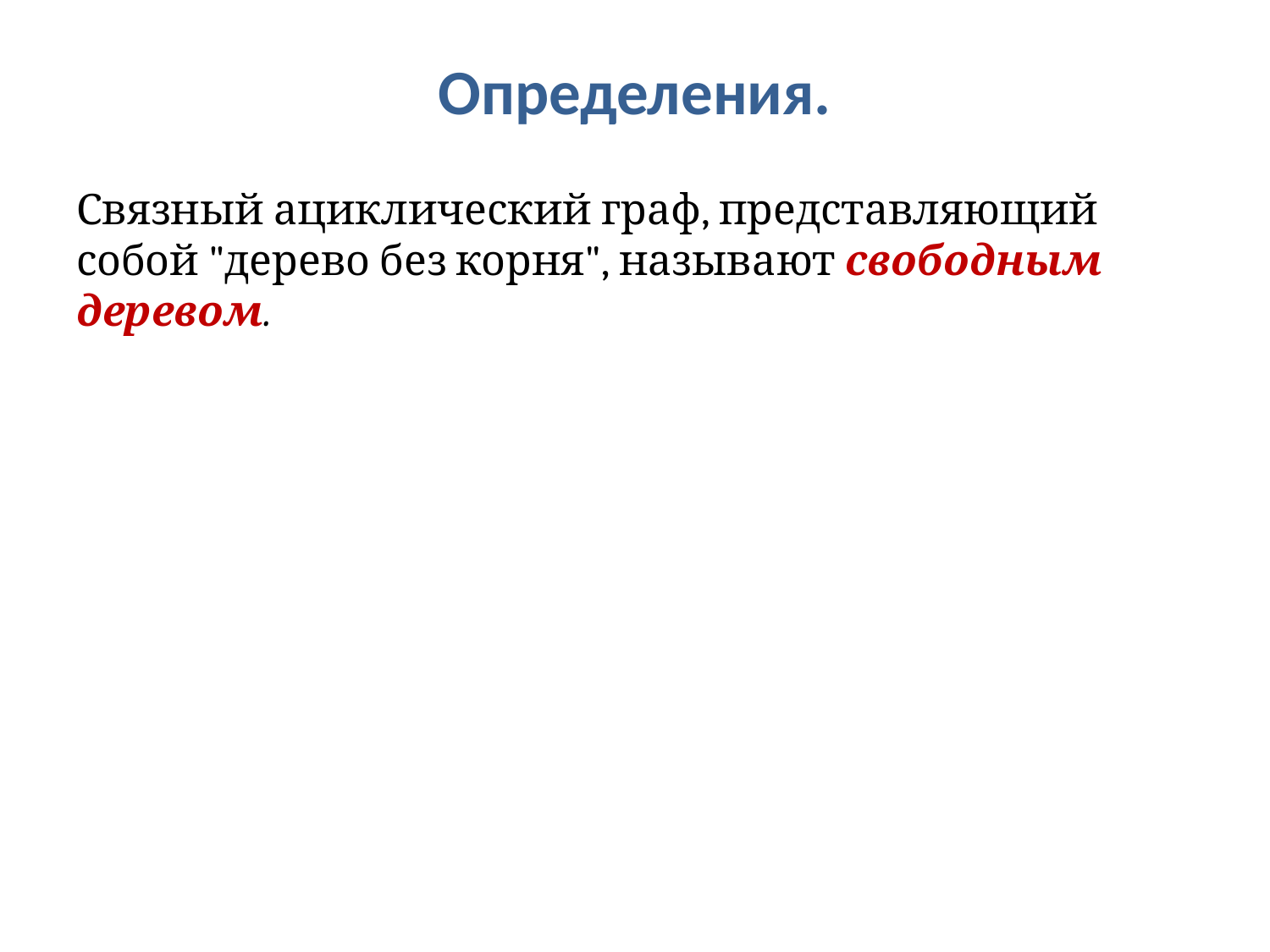

Определения.
Связный ациклический граф, представляющий собой "дерево без корня", называют свободным деревом.